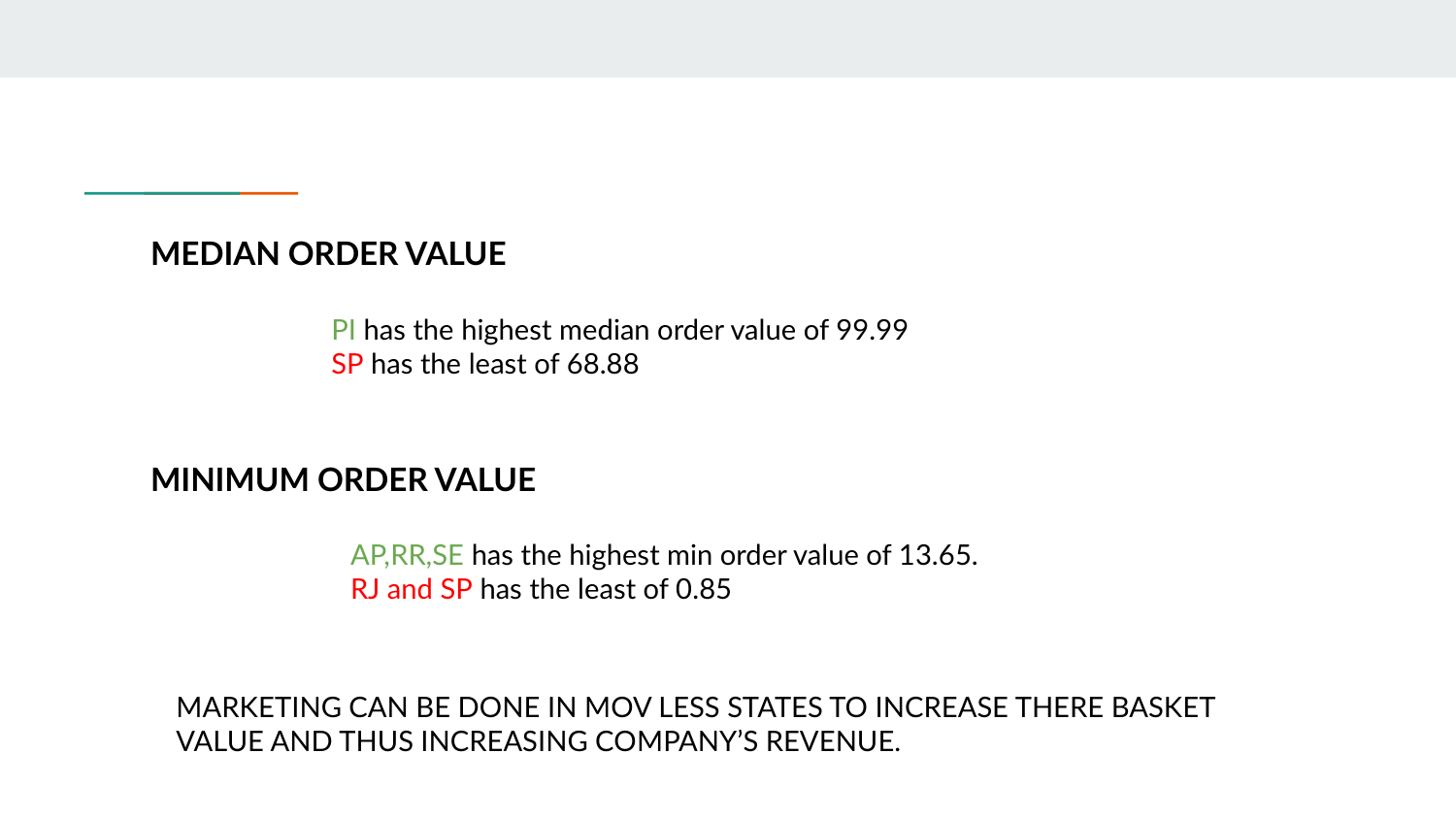

MEDIAN ORDER VALUE
PI has the highest median order value of 99.99
SP has the least of 68.88
MINIMUM ORDER VALUE
AP,RR,SE has the highest min order value of 13.65.
RJ and SP has the least of 0.85
MARKETING CAN BE DONE IN MOV LESS STATES TO INCREASE THERE BASKET VALUE AND THUS INCREASING COMPANY’S REVENUE.